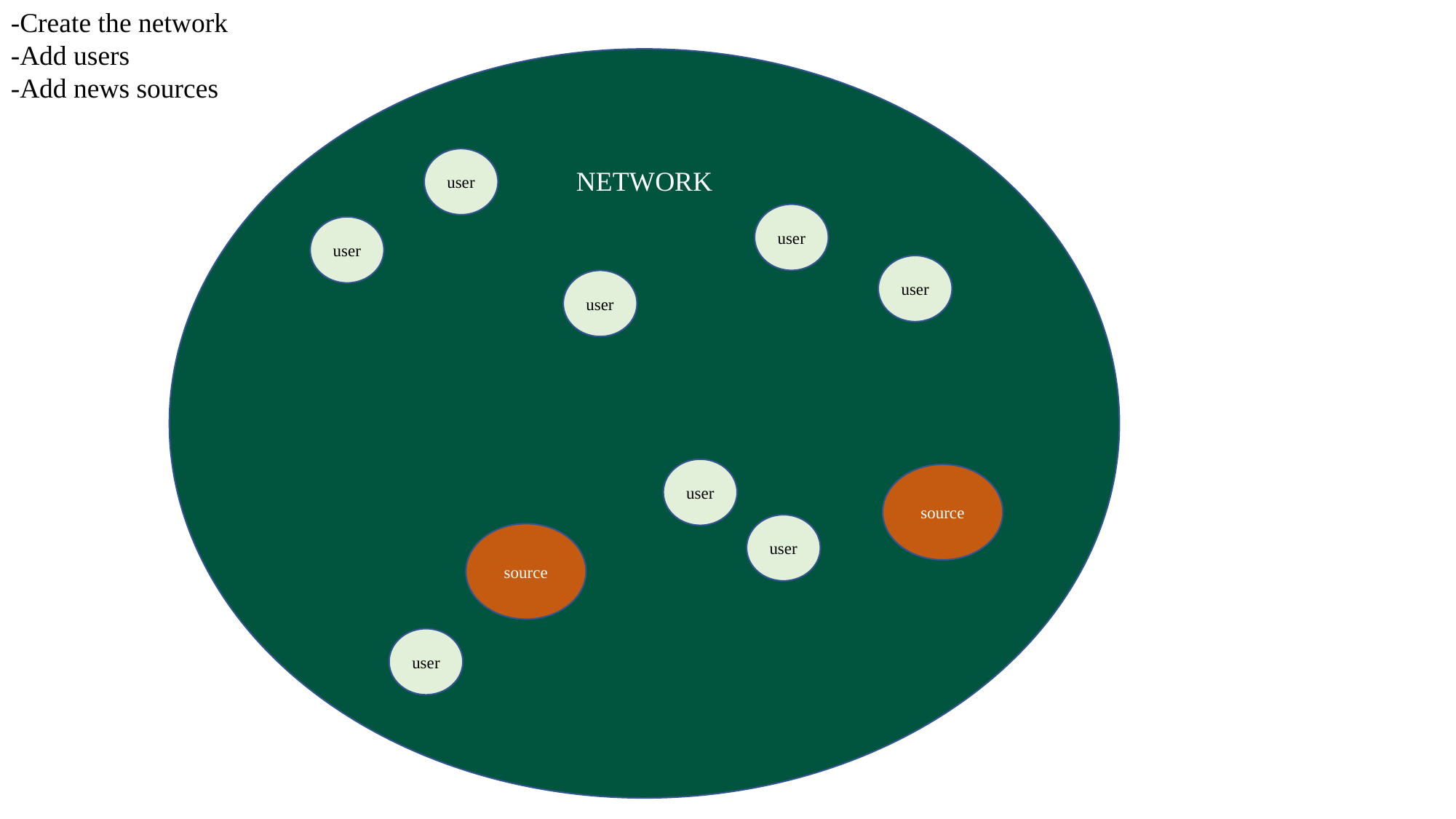

-Create the network
-Add users
-Add news sources
NETWORK
user
user
user
user
user
user
source
user
source
user